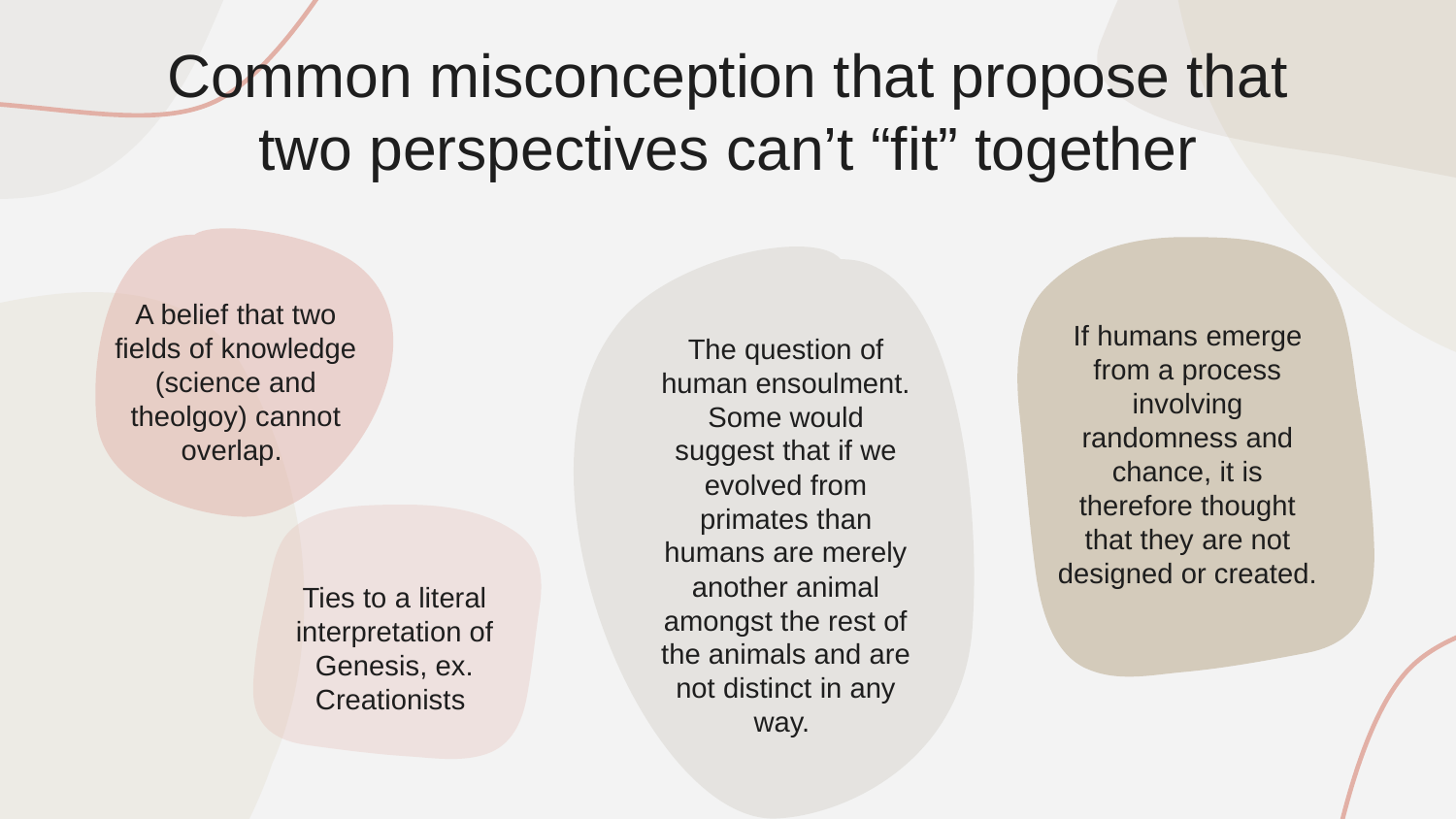

Common misconception that propose that two perspectives can’t “fit” together

If humans emerge from a process involving randomness and chance, it is therefore thought that they are not designed or created.

A belief that two fields of knowledge (science and theolgoy) cannot overlap.

The question of human ensoulment. Some would suggest that if we evolved from primates than humans are merely another animal amongst the rest of the animals and are not distinct in any way.

Ties to a literal interpretation of Genesis, ex. Creationists